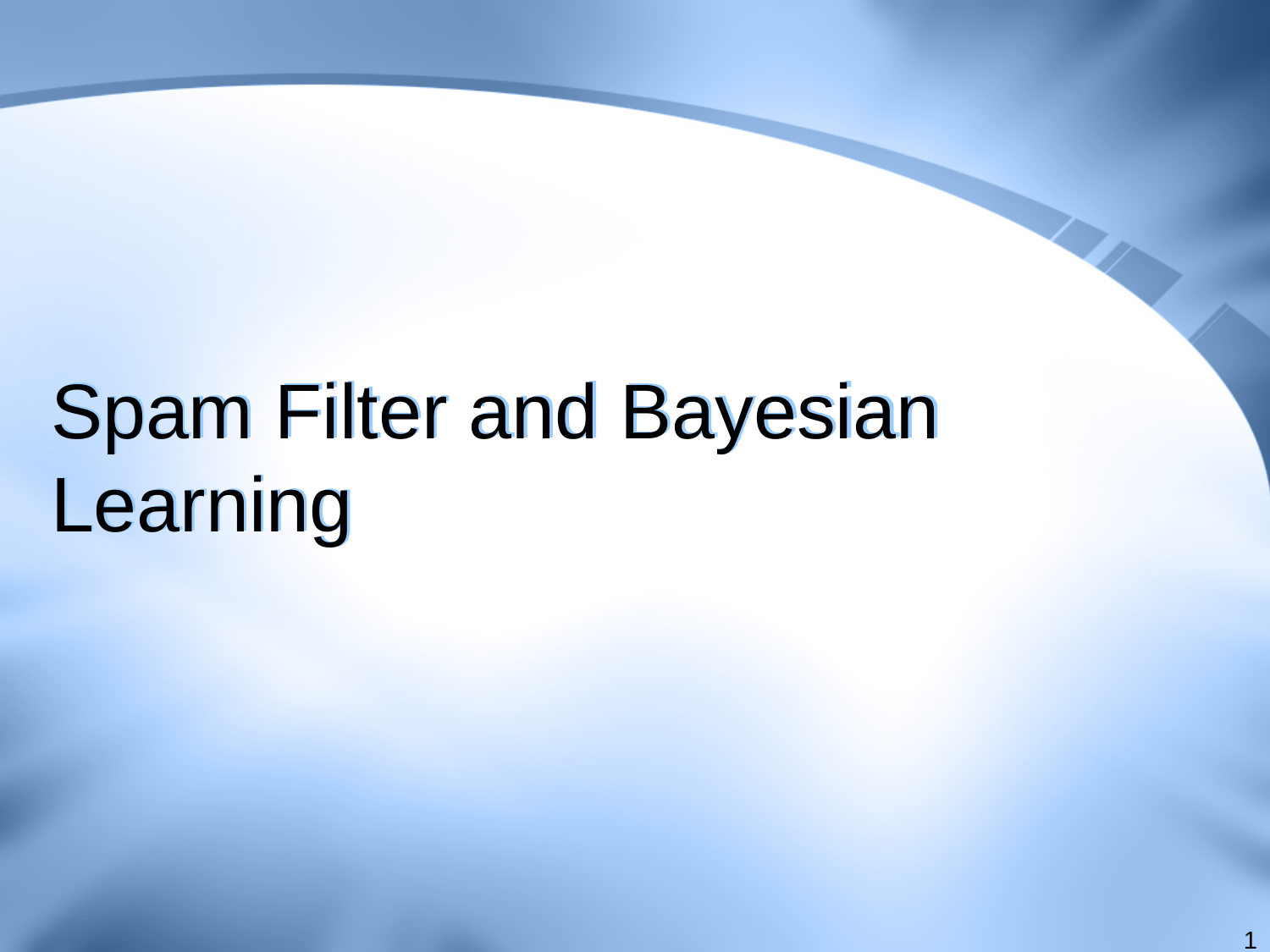

# Spam Filter and Bayesian Learning

1